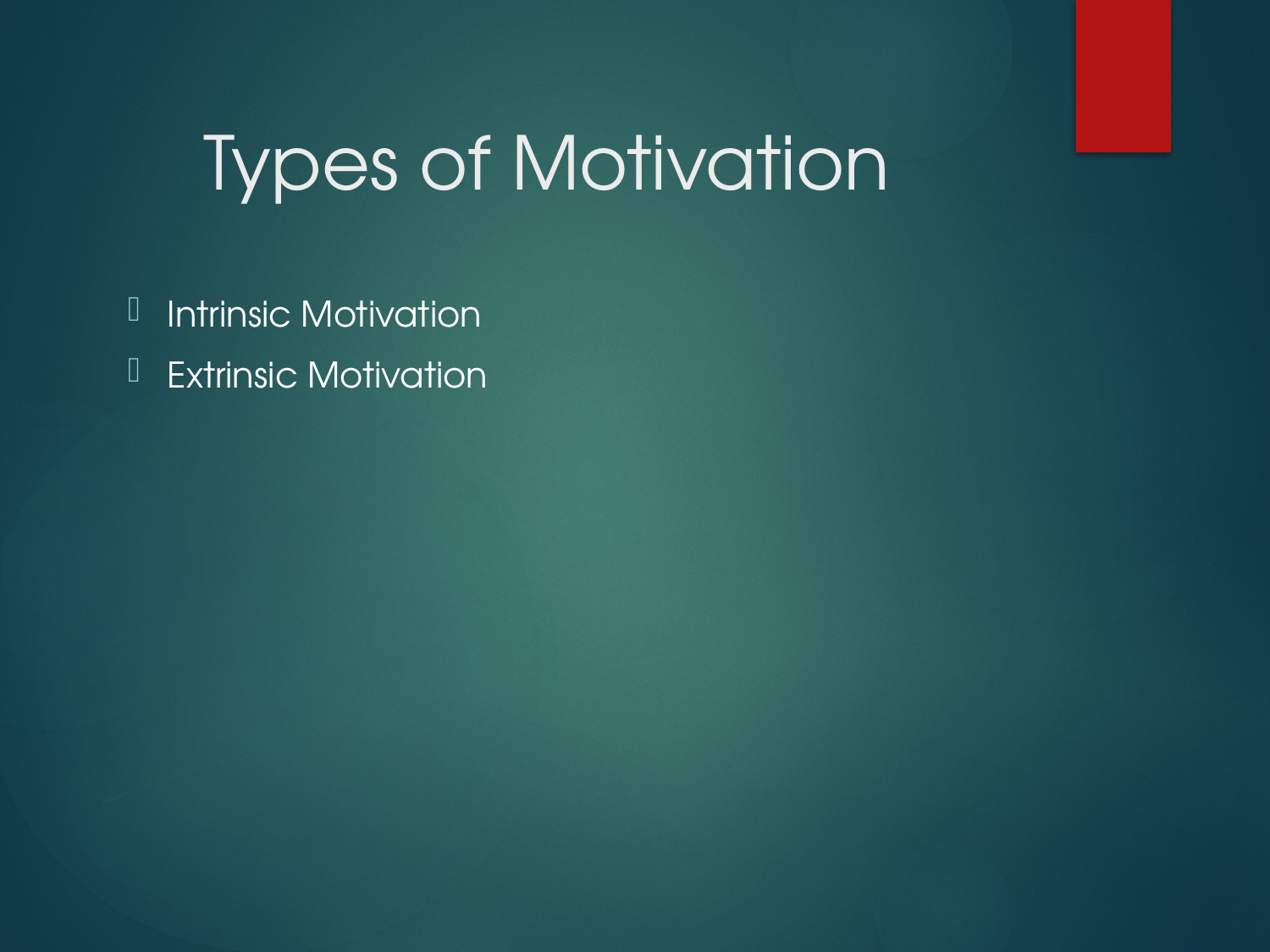

# Types of Motivation
Intrinsic Motivation
Extrinsic Motivation